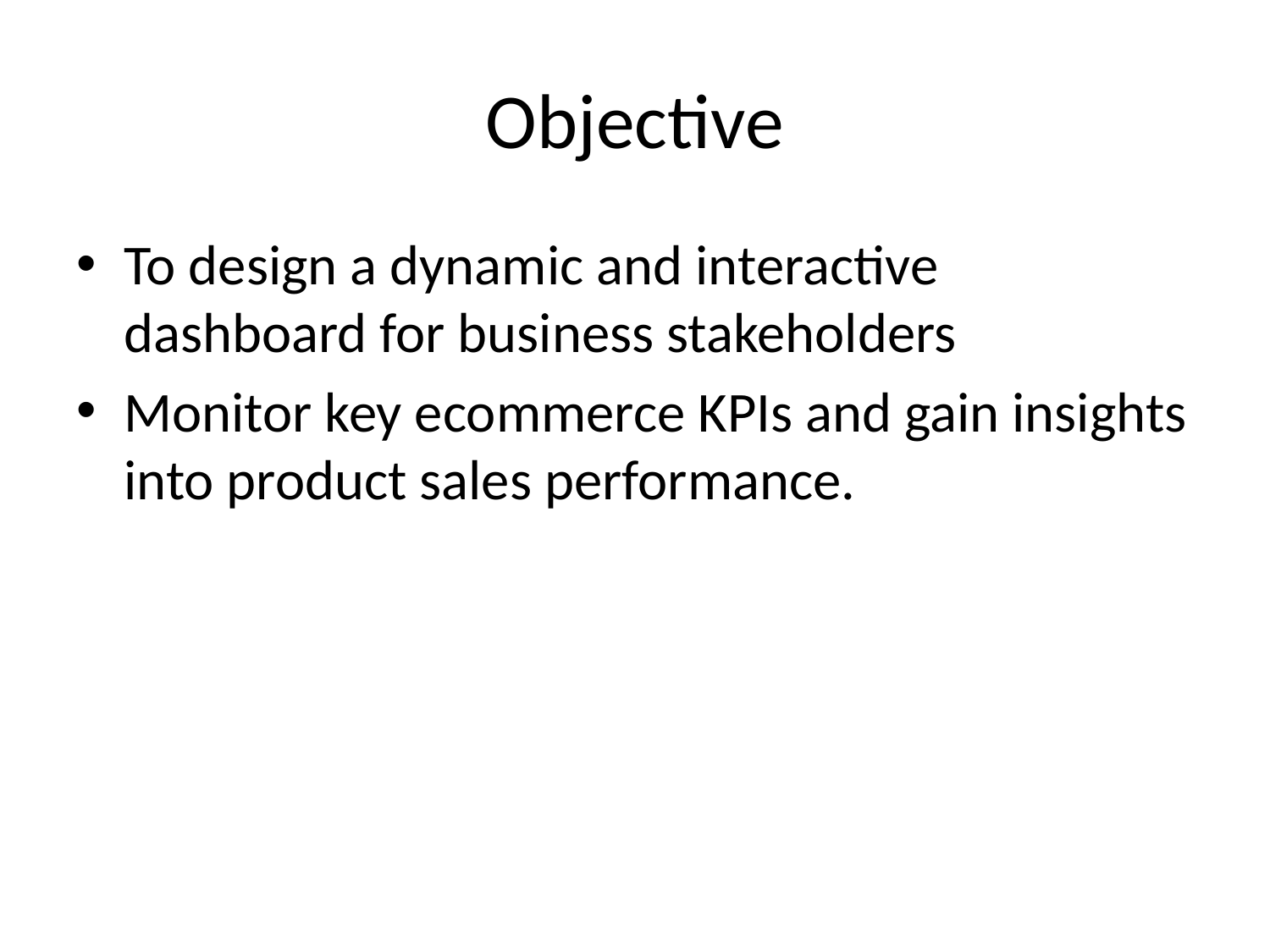

# Objective
To design a dynamic and interactive dashboard for business stakeholders
Monitor key ecommerce KPIs and gain insights into product sales performance.